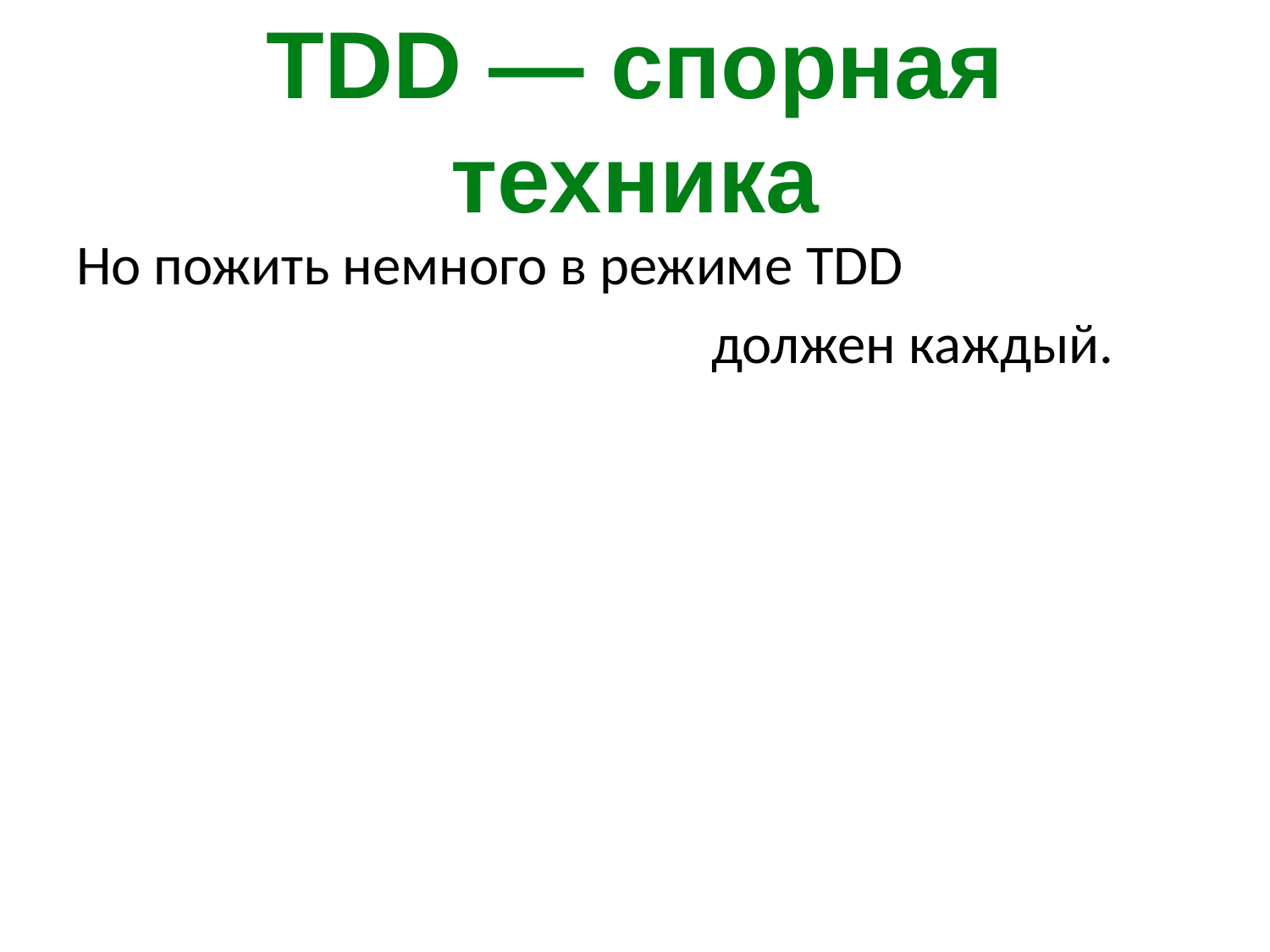

# TDD — спорная техника
Но пожить немного в режиме TDD
					должен каждый.